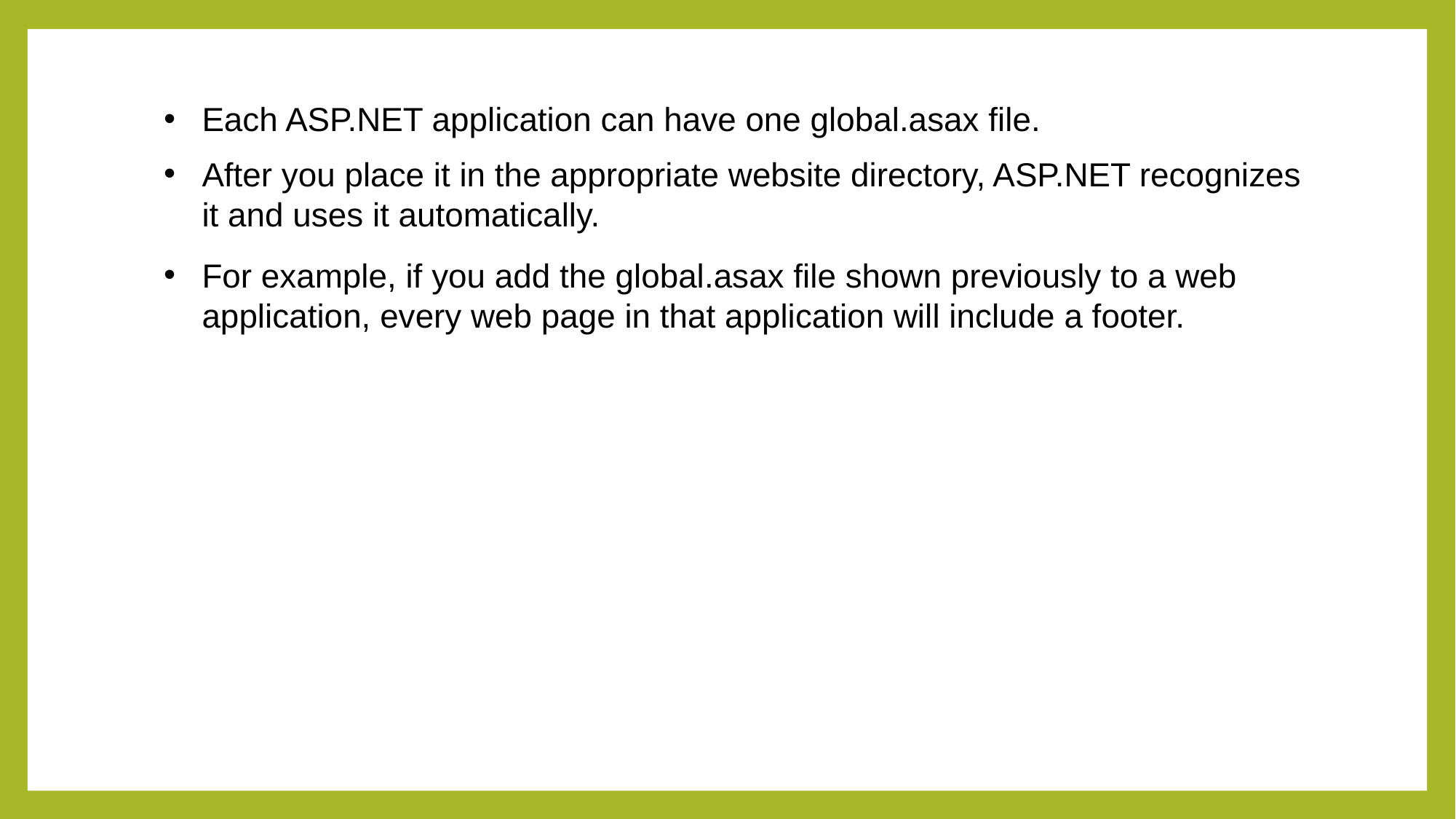

Each ASP.NET application can have one global.asax file.
After you place it in the appropriate website directory, ASP.NET recognizes it and uses it automatically.
For example, if you add the global.asax file shown previously to a web application, every web page in that application will include a footer.